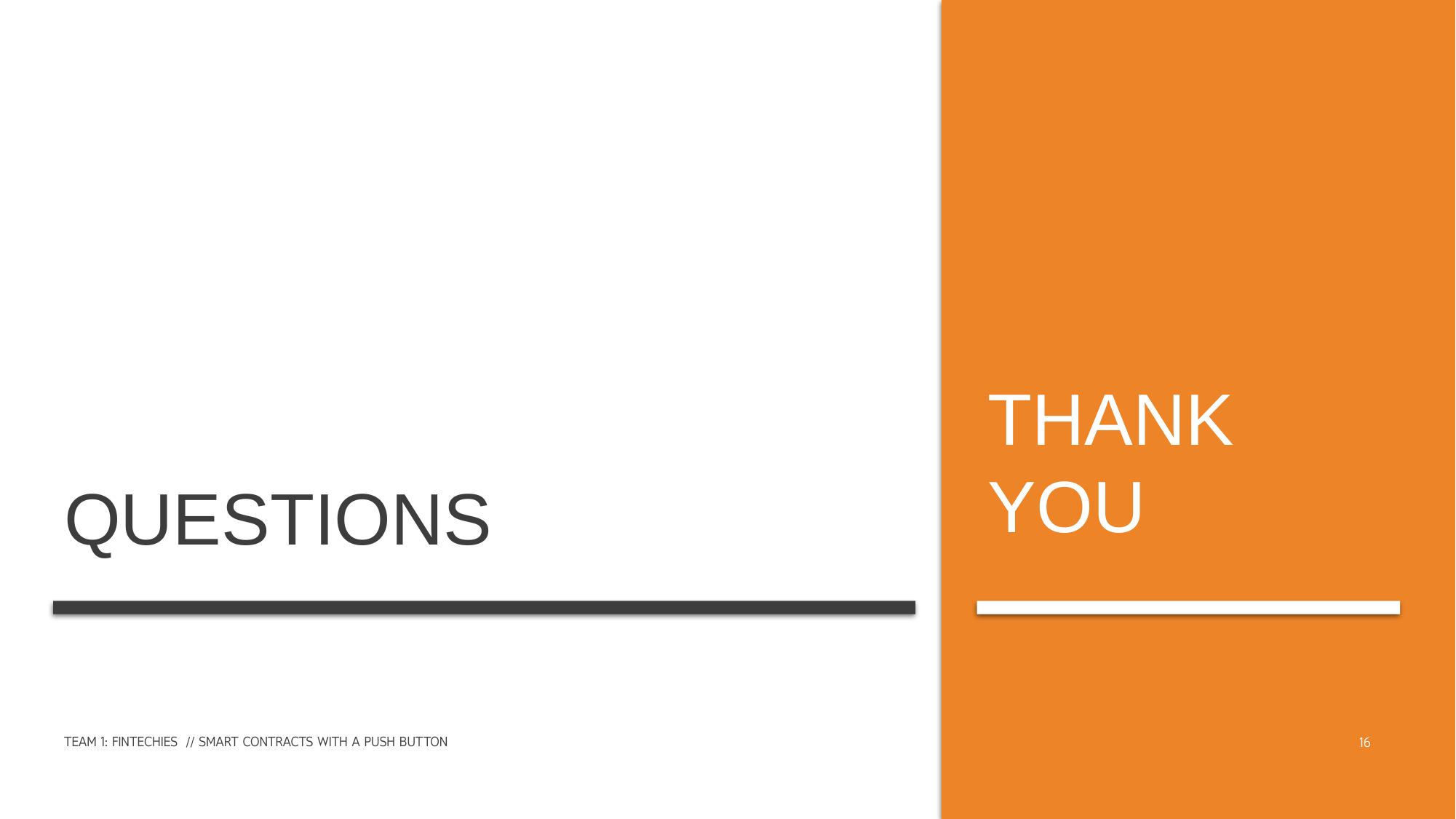

# QUESTIONS

THANK YOU

TEAM 1: FinTechies  // Smart Contracts with a Push Button
16